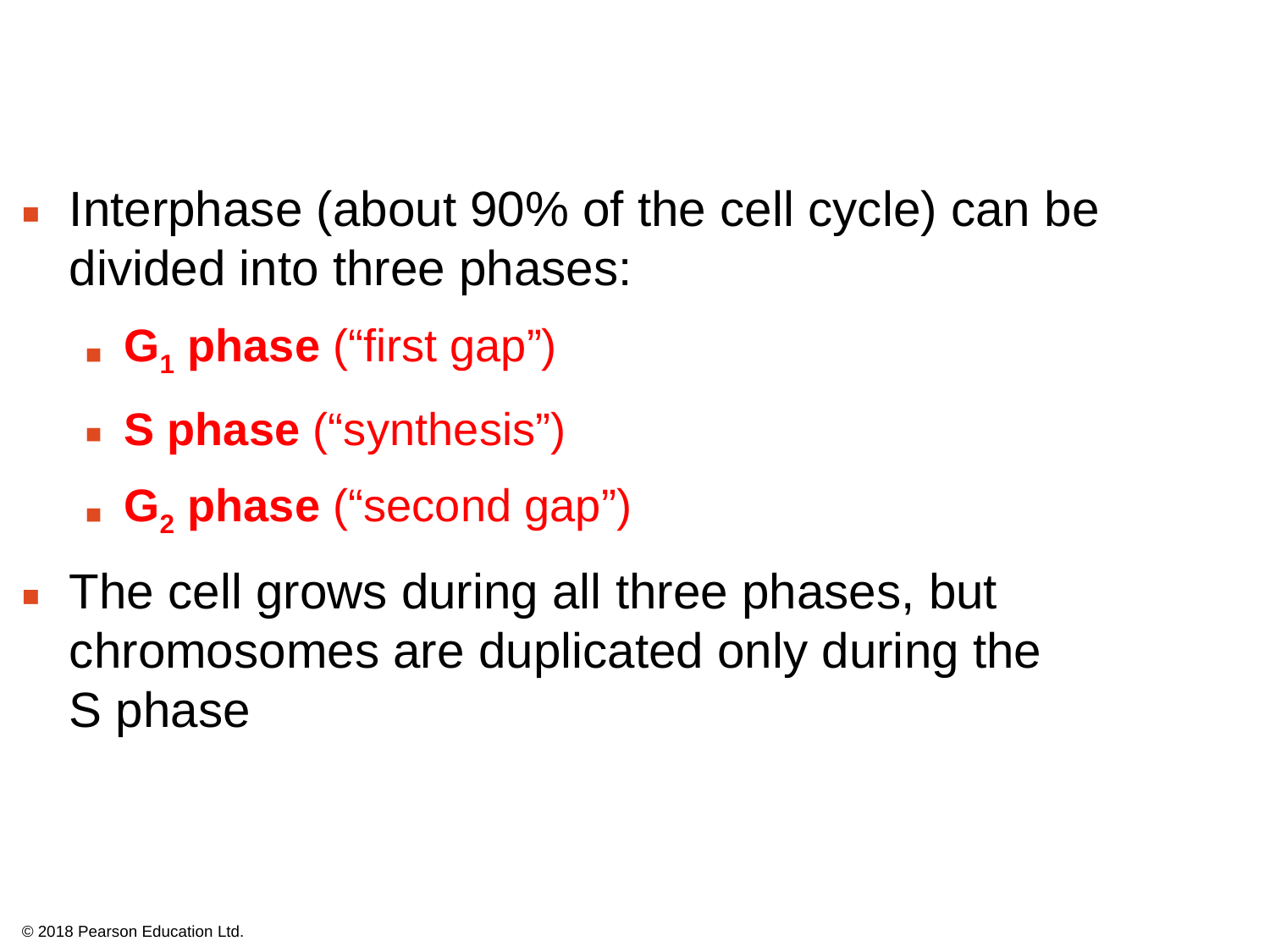

Interphase (about 90% of the cell cycle) can be divided into three phases:
G1 phase (“first gap”)
S phase (“synthesis”)
G2 phase (“second gap”)
The cell grows during all three phases, but chromosomes are duplicated only during the
S phase
© 2018 Pearson Education Ltd.